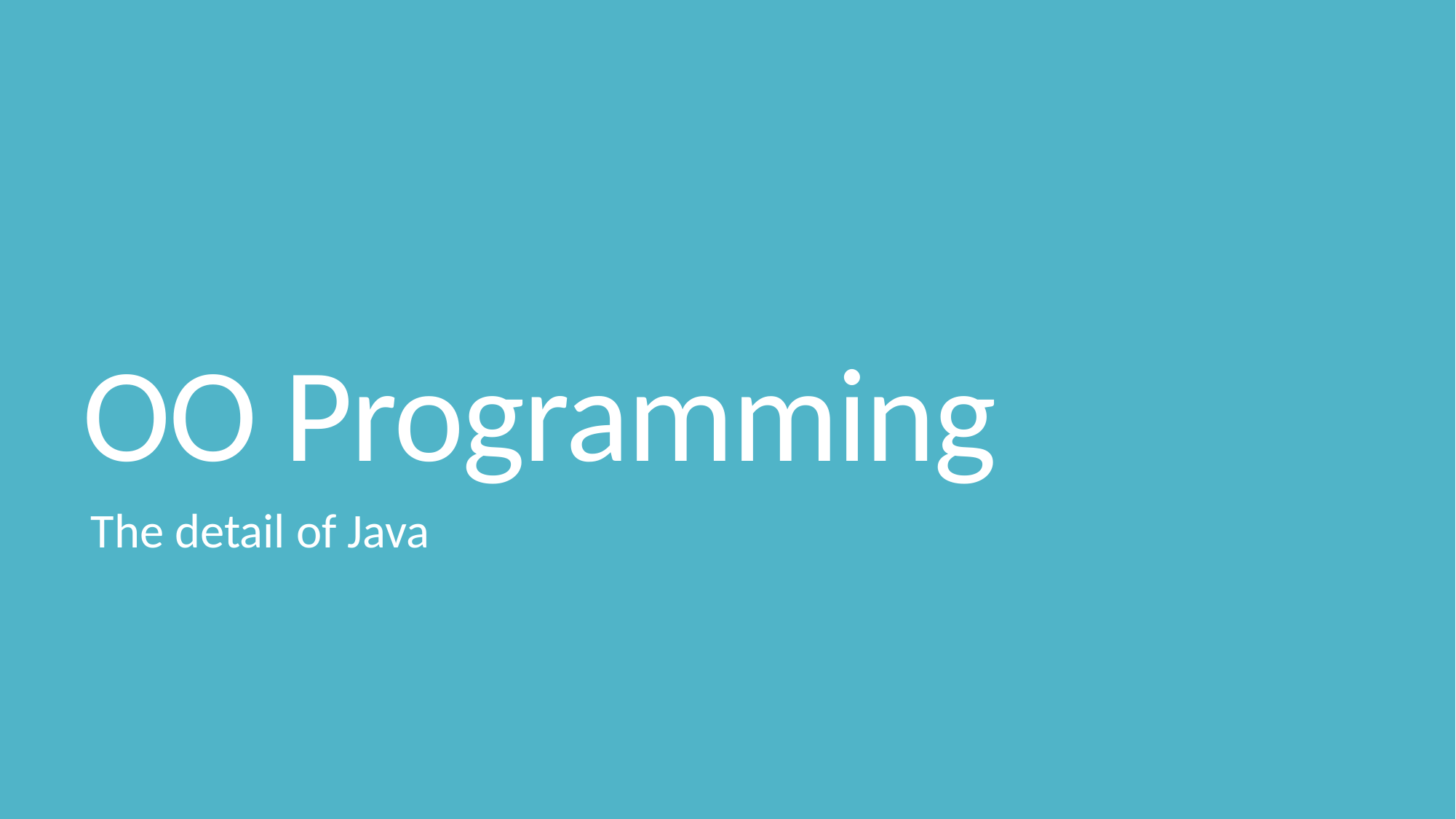

# OO Programming
The detail of Java